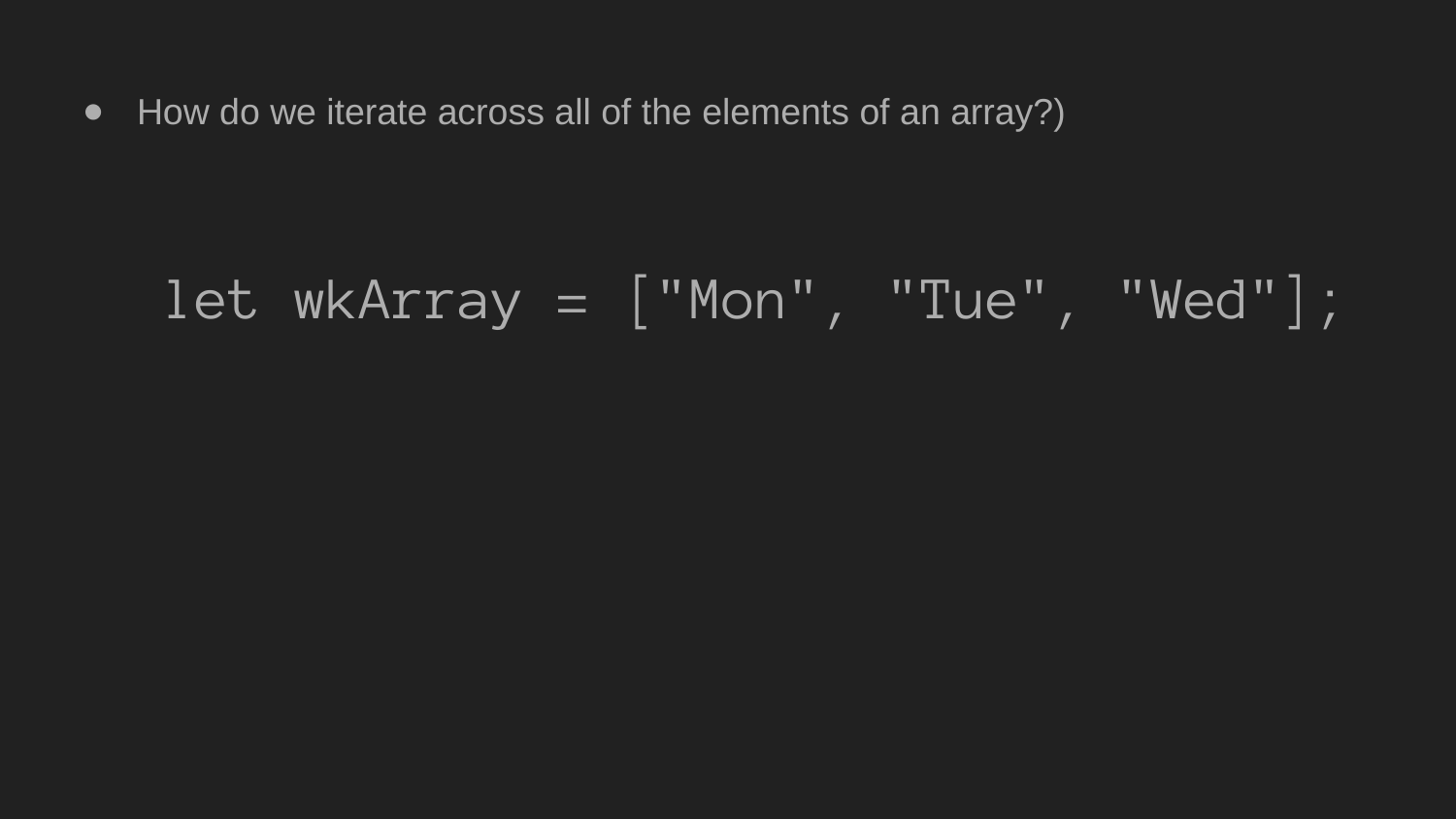

How do we iterate across all of the elements of an array?)

   let wkArray = ["Mon", "Tue", "Wed"];